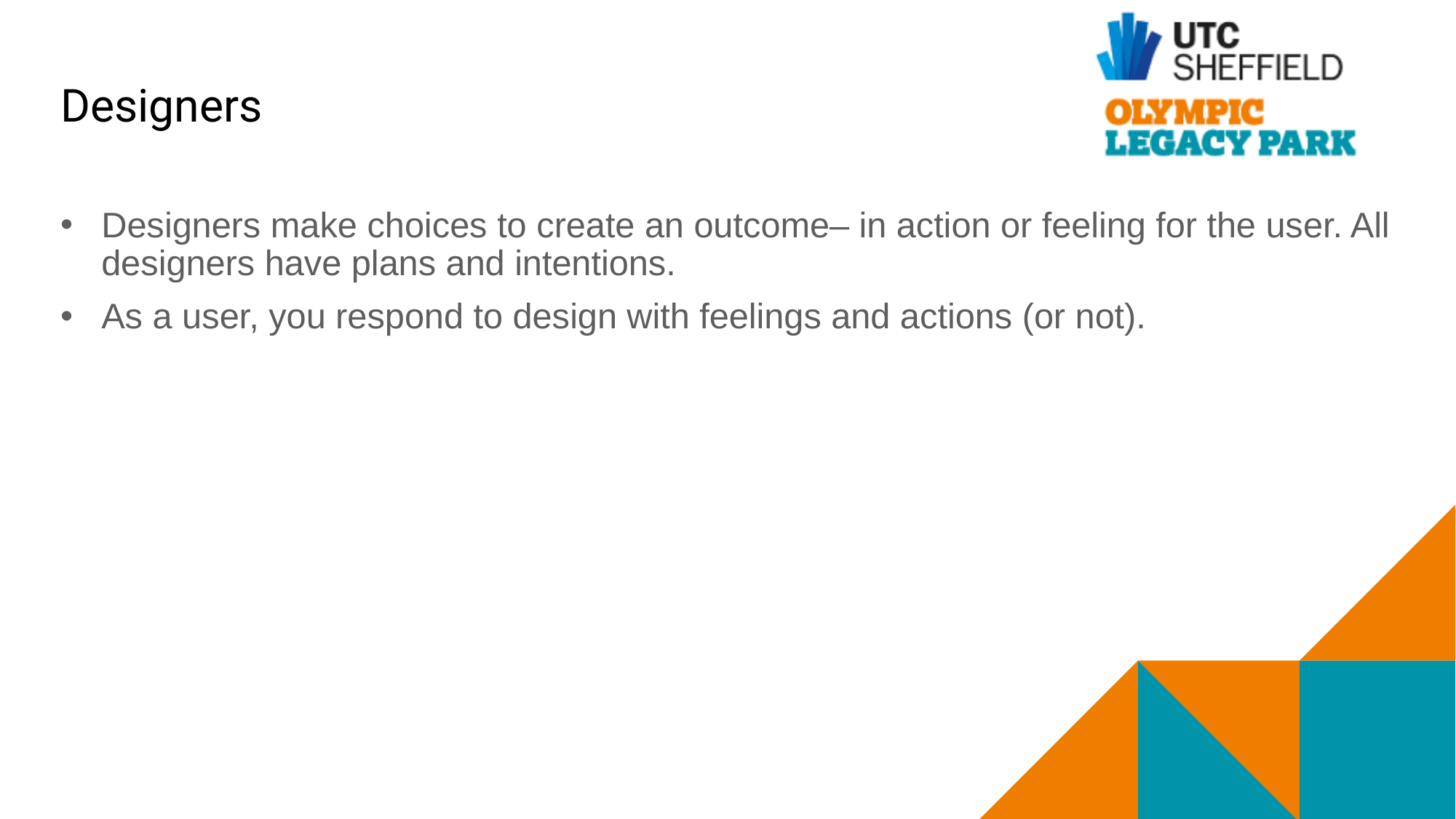

# Designers
Designers make choices to create an outcome– in action or feeling for the user. All designers have plans and intentions.
As a user, you respond to design with feelings and actions (or not).